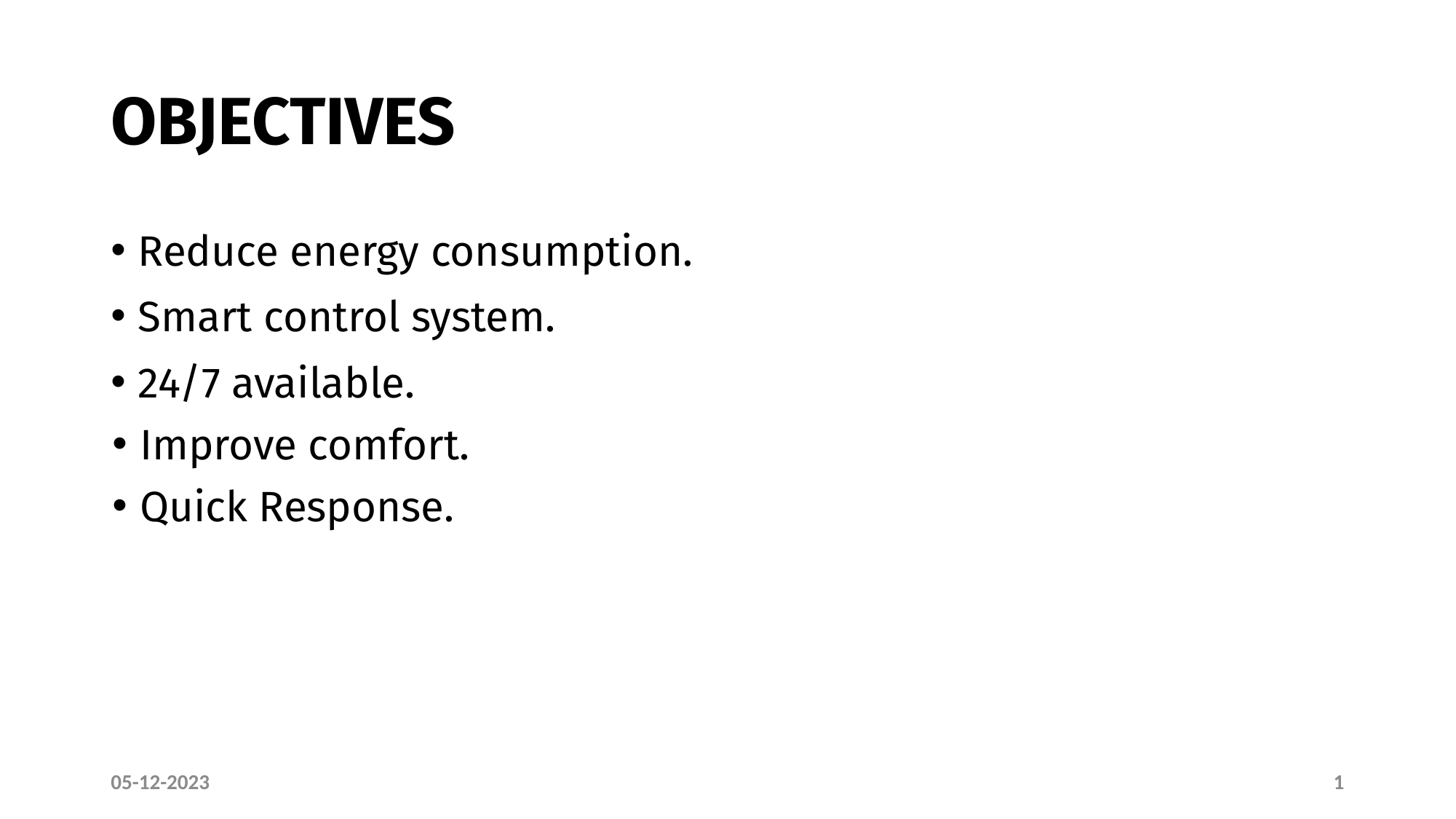

# OBJECTIVES
Reduce energy consumption.
Smart control system.
24/7 available.
Improve comfort.
Quick Response.

05-12-2023
1